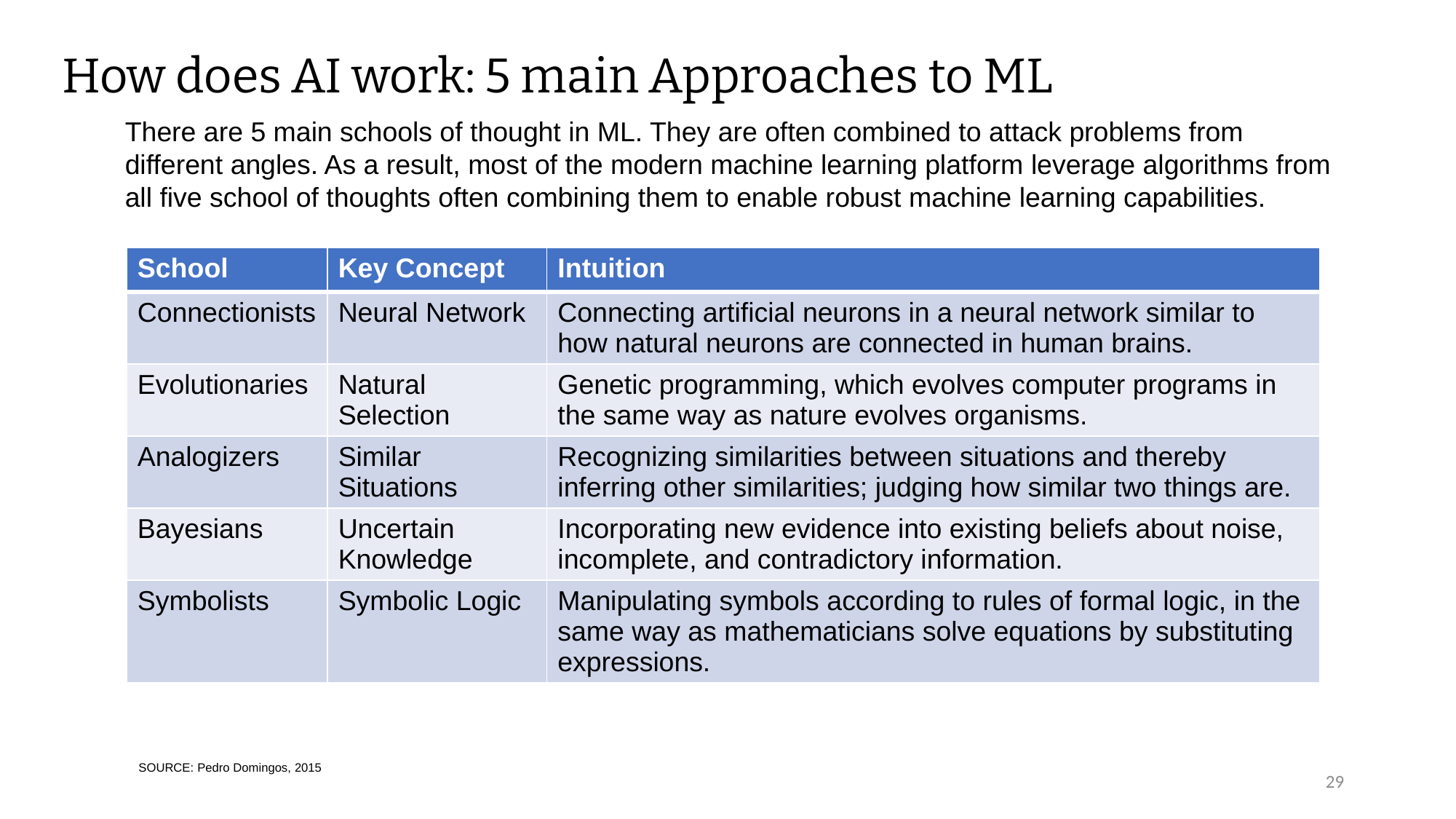

# How does AI work: 5 main Approaches to ML
There are 5 main schools of thought in ML. They are often combined to attack problems from different angles. As a result, most of the modern machine learning platform leverage algorithms from all five school of thoughts often combining them to enable robust machine learning capabilities.
| School | Key Concept | Intuition |
| --- | --- | --- |
| Connectionists | Neural Network | Connecting artificial neurons in a neural network similar to how natural neurons are connected in human brains. |
| Evolutionaries | Natural Selection | Genetic programming, which evolves computer programs in the same way as nature evolves organisms. |
| Analogizers | Similar Situations | Recognizing similarities between situations and thereby inferring other similarities; judging how similar two things are. |
| Bayesians | Uncertain Knowledge | Incorporating new evidence into existing beliefs about noise, incomplete, and contradictory information. |
| Symbolists | Symbolic Logic | Manipulating symbols according to rules of formal logic, in the same way as mathematicians solve equations by substituting expressions. |
SOURCE: Pedro Domingos, 2015
29